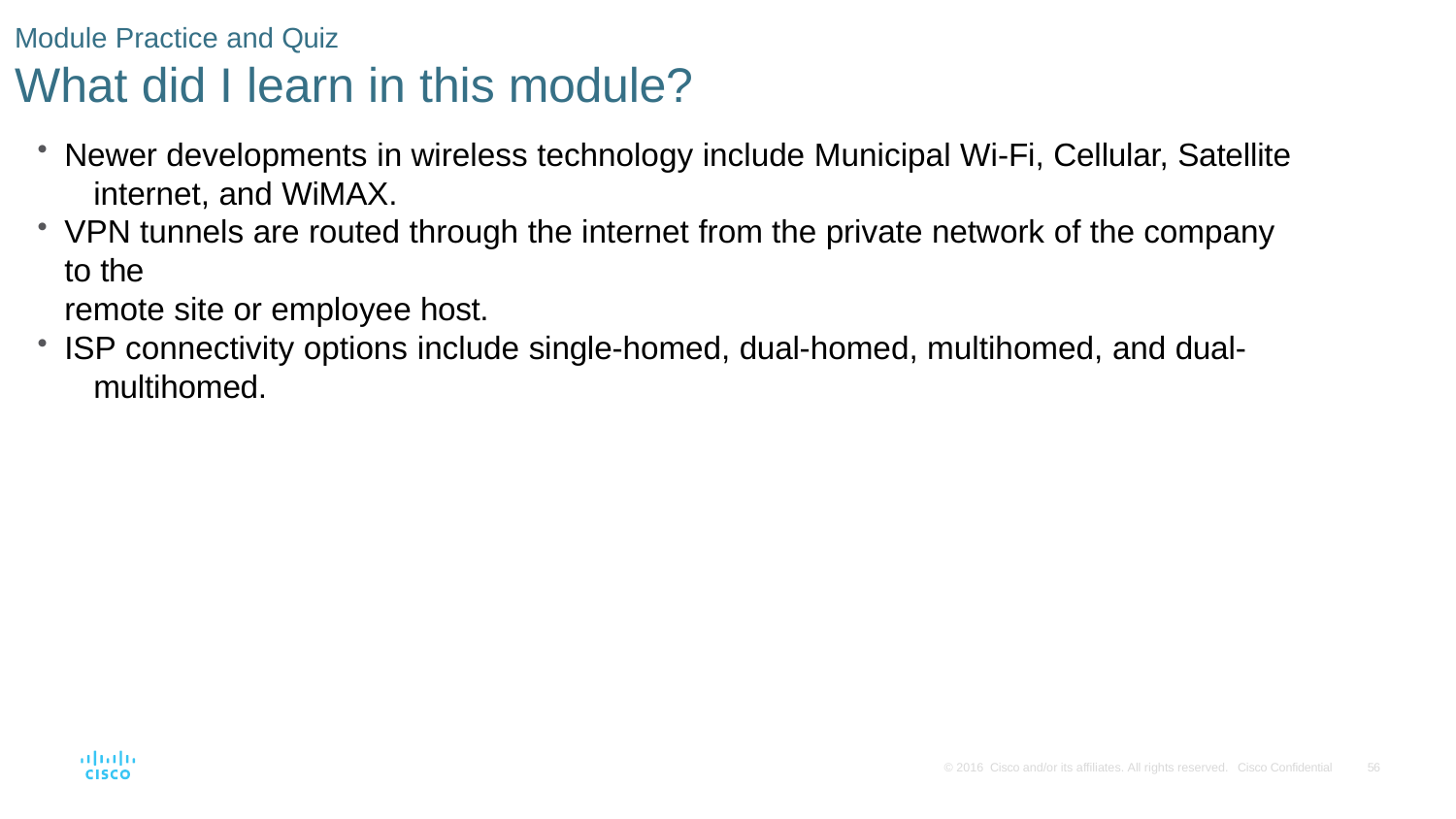

Module Practice and Quiz
# What did I learn in this module?
Newer developments in wireless technology include Municipal Wi-Fi, Cellular, Satellite 	internet, and WiMAX.
VPN tunnels are routed through the internet from the private network of the company to the
remote site or employee host.
ISP connectivity options include single-homed, dual-homed, multihomed, and dual- 	multihomed.
© 2016 Cisco and/or its affiliates. All rights reserved. Cisco Confidential
56